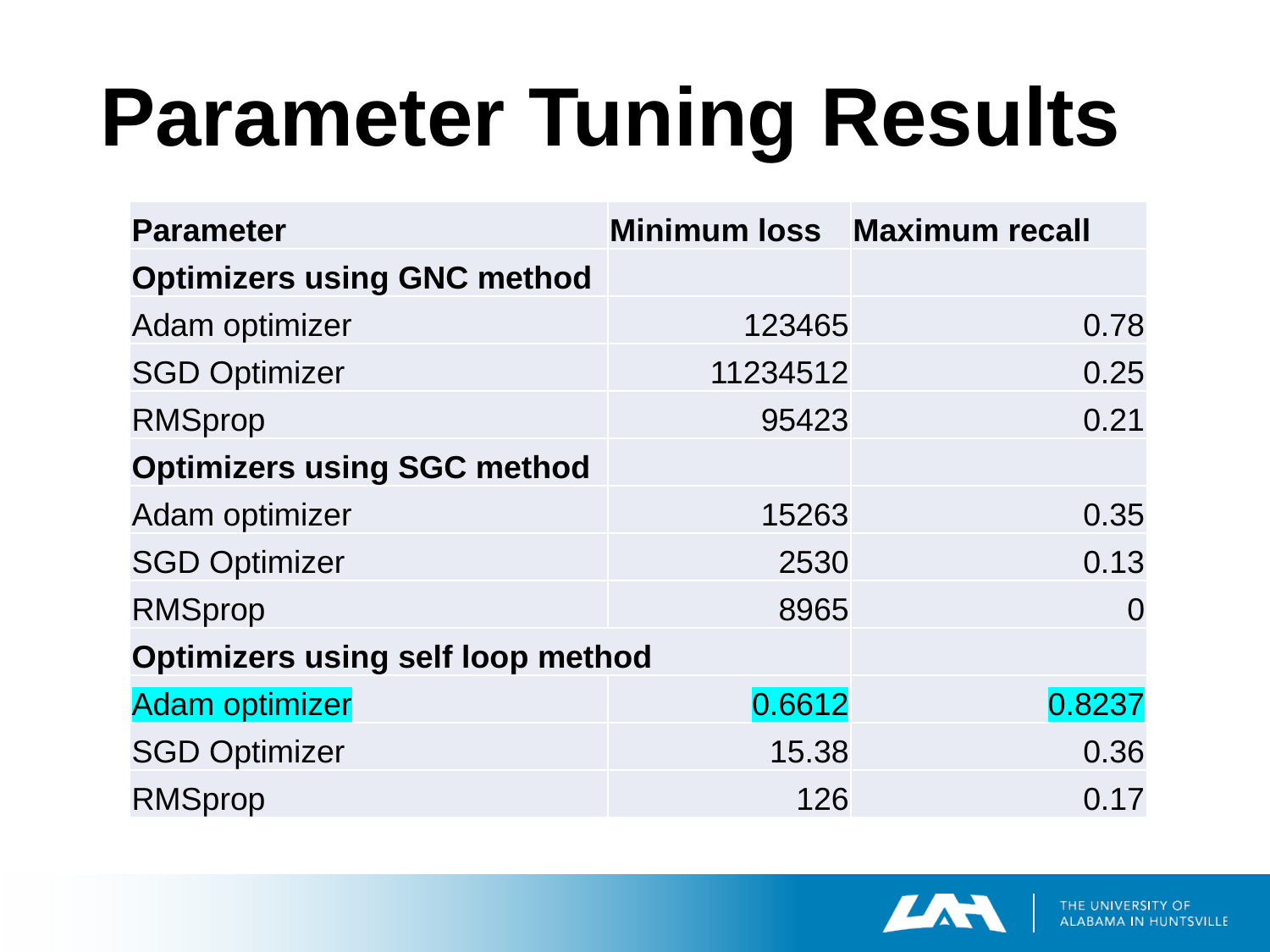

# Parameter Tuning Results
| Parameter | Minimum loss | Maximum recall |
| --- | --- | --- |
| Optimizers using GNC method |  |  |
| Adam optimizer | 123465 | 0.78 |
| SGD Optimizer | 11234512 | 0.25 |
| RMSprop | 95423 | 0.21 |
| Optimizers using SGC method |  |  |
| Adam optimizer | 15263 | 0.35 |
| SGD Optimizer | 2530 | 0.13 |
| RMSprop | 8965 | 0 |
| Optimizers using self loop method |  |  |
| Adam optimizer | 0.6612 | 0.8237 |
| SGD Optimizer | 15.38 | 0.36 |
| RMSprop | 126 | 0.17 |